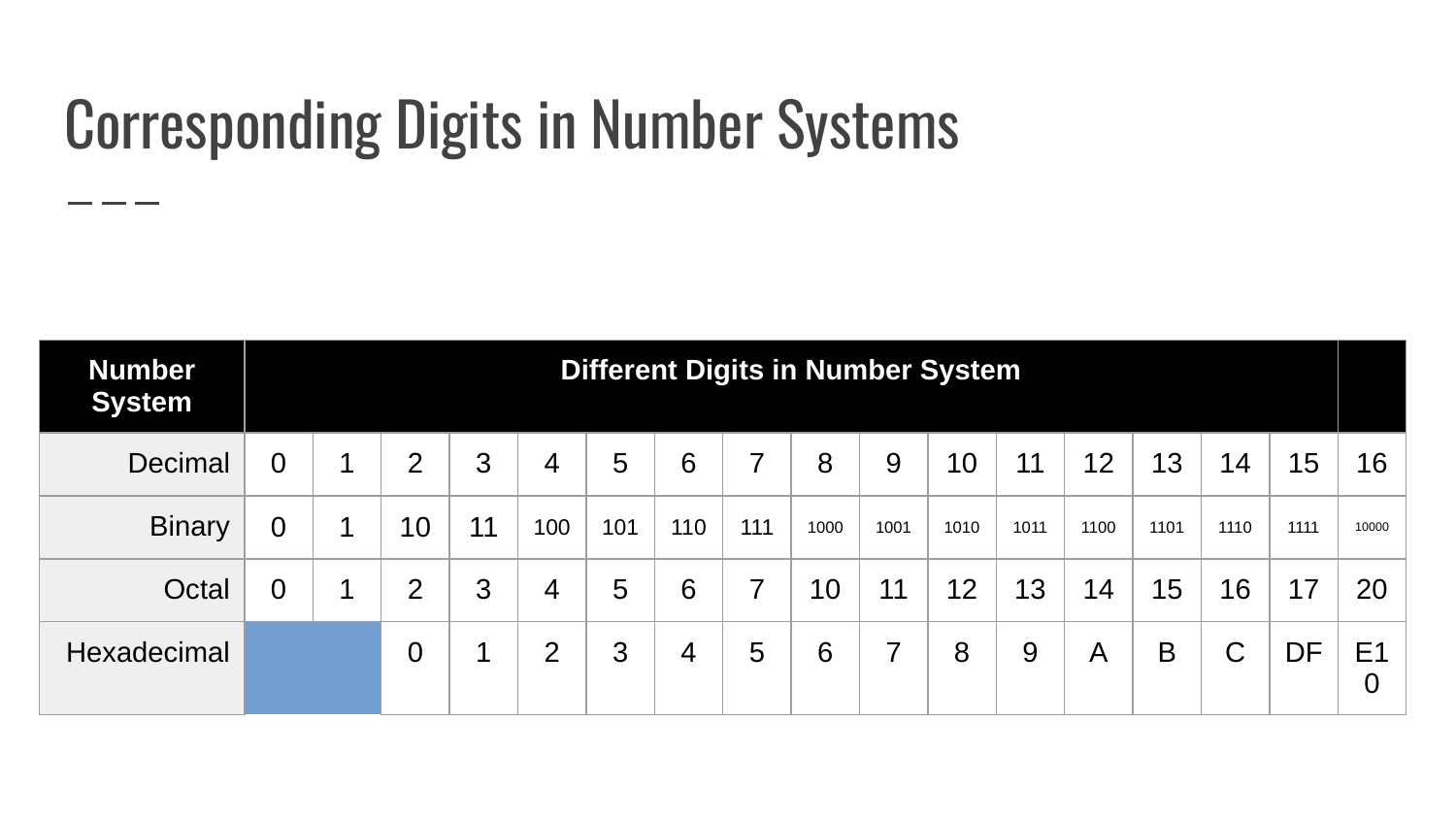

# Corresponding Digits in Number Systems
| Number System |  |  | Different Digits in Number System |  |  |  |  |  |  |  |  |  |  |  |  |  |  |  |  |
| --- | --- | --- | --- | --- | --- | --- | --- | --- | --- | --- | --- | --- | --- | --- | --- | --- | --- | --- | --- |
| Decimal |  |  | 0 | 1 | 2 | 3 | 4 | 5 | 6 | 7 | 8 | 9 | 10 | 11 | 12 | 13 | 14 | 15 | 16 |
| Binary |  |  | 0 | 1 | 10 | 11 | 100 | 101 | 110 | 111 | 1000 | 1001 | 1010 | 1011 | 1100 | 1101 | 1110 | 1111 | 10000 |
| Octal |  |  | 0 | 1 | 2 | 3 | 4 | 5 | 6 | 7 | 10 | 11 | 12 | 13 | 14 | 15 | 16 | 17 | 20 |
| Hexadecimal |  |  | 0 | 1 | 2 | 3 | 4 | 5 | 6 | 7 | 8 | 9 | A | B | C | D | E | F | 10 |